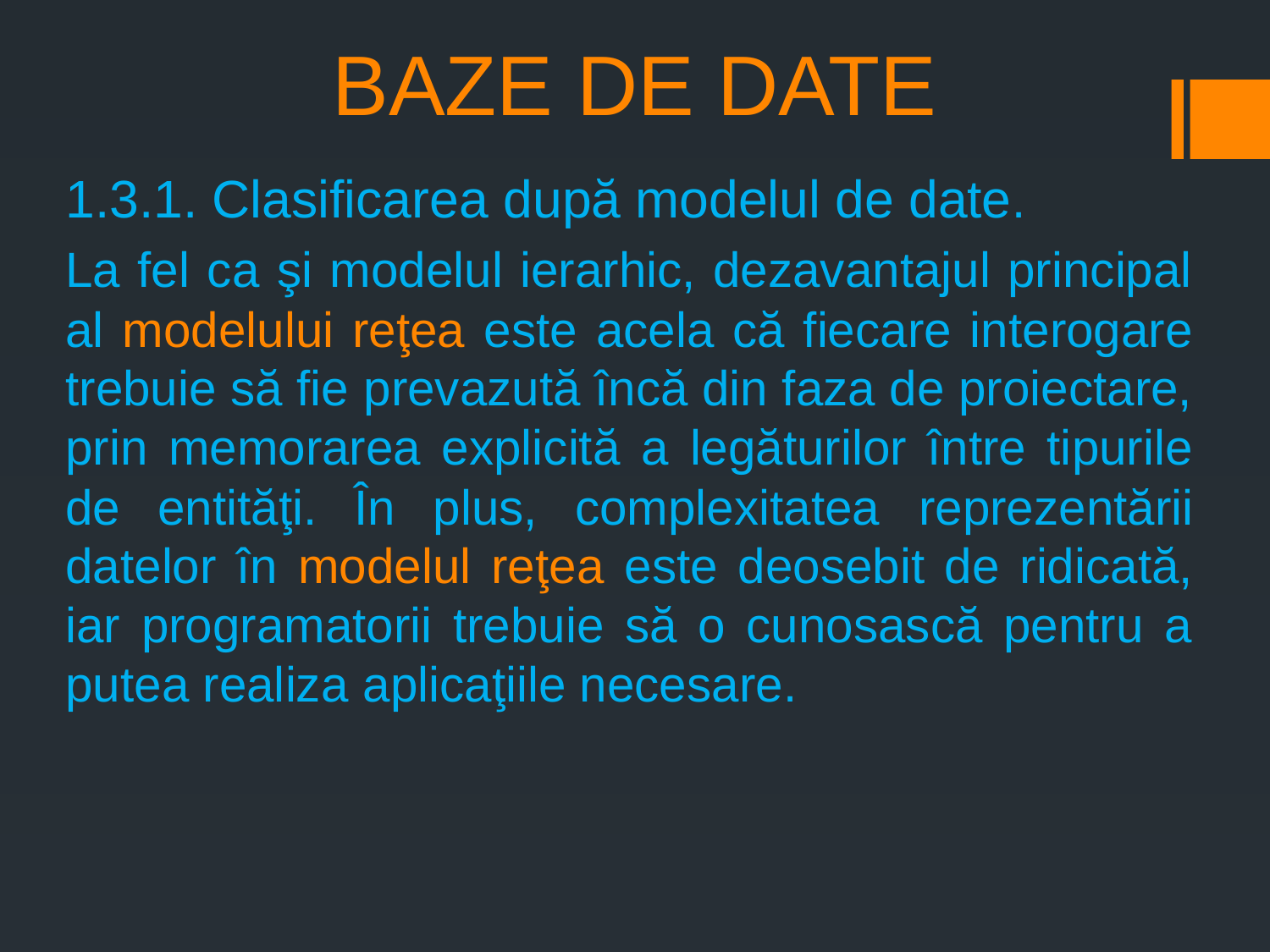

# BAZE DE DATE
1.3.1. Clasificarea după modelul de date.
La fel ca şi modelul ierarhic, dezavantajul principal al modelului reţea este acela că fiecare interogare trebuie să fie prevazută încă din faza de proiectare, prin memorarea explicită a legăturilor între tipurile de entităţi. În plus, complexitatea reprezentării datelor în modelul reţea este deosebit de ridicată, iar programatorii trebuie să o cunosască pentru a putea realiza aplicaţiile necesare.